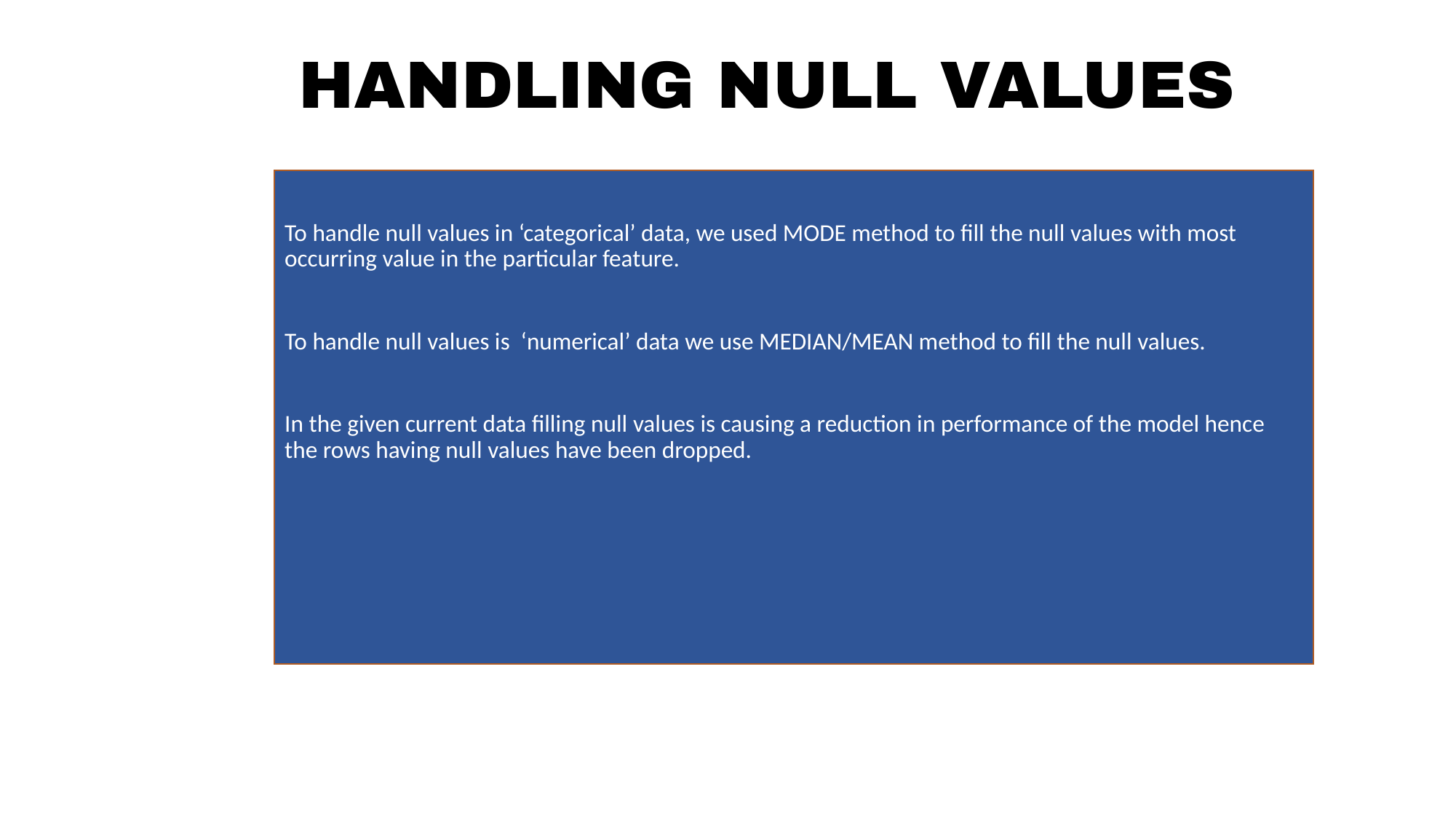

HANDLING NULL VALUES

To handle null values in ‘categorical’ data, we used MODE method to fill the null values with most occurring value in the particular feature.

To handle null values is  ‘numerical’ data we use MEDIAN/MEAN method to fill the null values.

In the given current data filling null values is causing a reduction in performance of the model hence the rows having null values have been dropped.